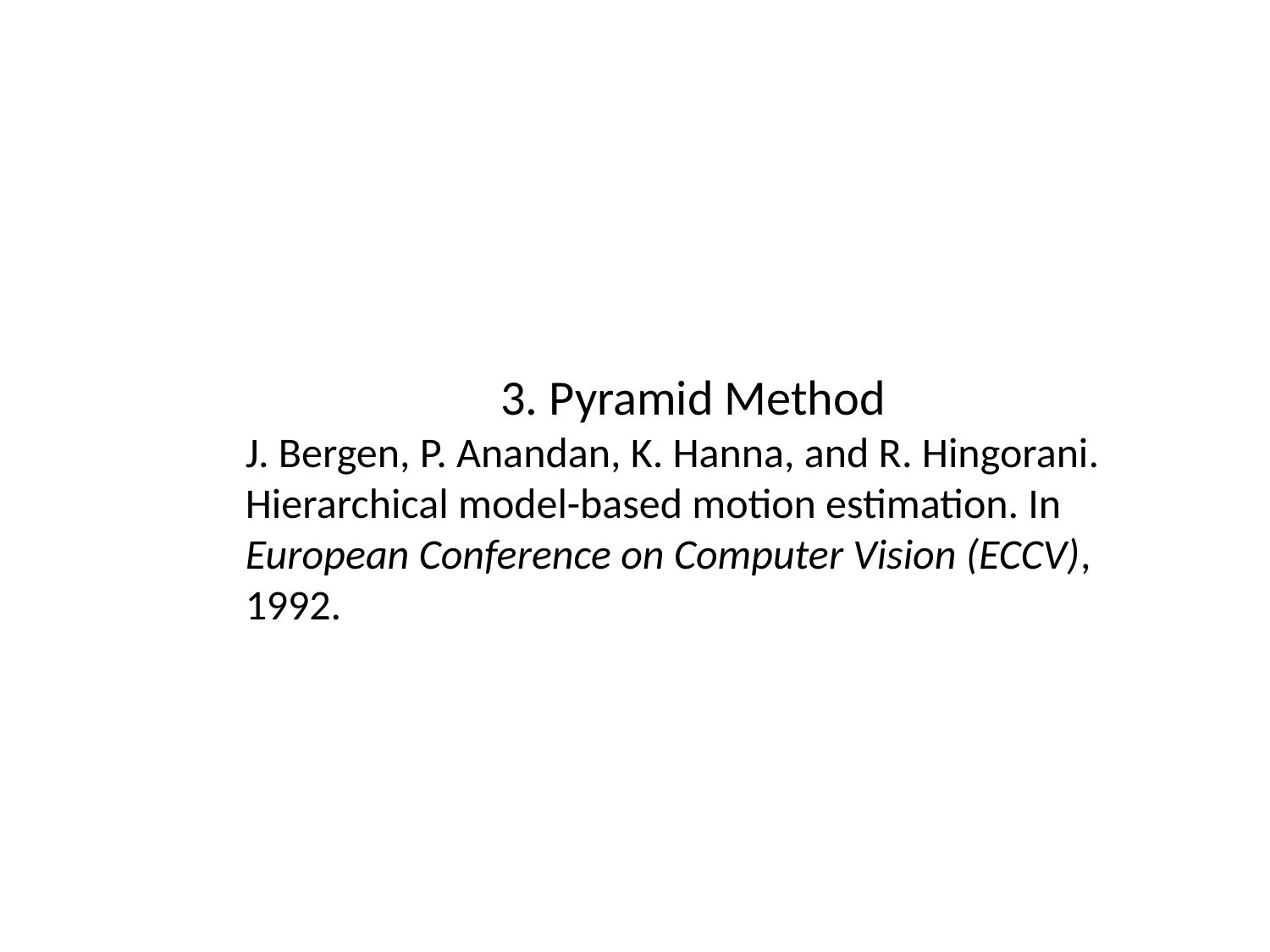

3. Pyramid Method
J. Bergen, P. Anandan, K. Hanna, and R. Hingorani. Hierarchical model-based motion estimation. In European Conference on Computer Vision (ECCV), 1992.